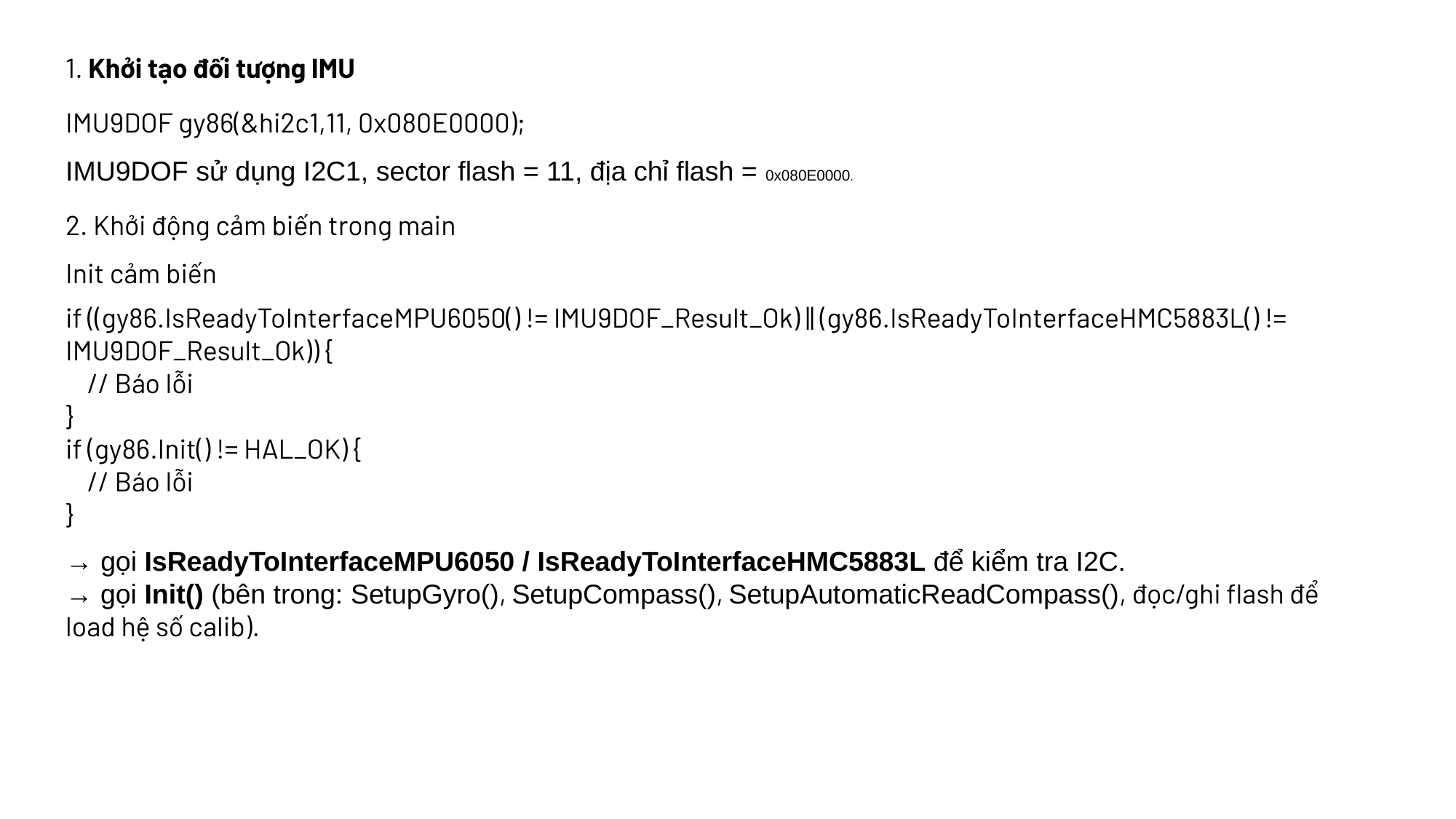

1. Khởi tạo đối tượng IMU
IMU9DOF gy86(&hi2c1,11, 0x080E0000);
IMU9DOF sử dụng I2C1, sector flash = 11, địa chỉ flash = 0x080E0000.
2. Khởi động cảm biến trong main
Init cảm biến
if ((gy86.IsReadyToInterfaceMPU6050() != IMU9DOF_Result_Ok) || (gy86.IsReadyToInterfaceHMC5883L() != IMU9DOF_Result_Ok)) {
    // Báo lỗi
}
if (gy86.Init() != HAL_OK) {
    // Báo lỗi
}
→ gọi IsReadyToInterfaceMPU6050 / IsReadyToInterfaceHMC5883L để kiểm tra I2C.
→ gọi Init() (bên trong: SetupGyro(), SetupCompass(), SetupAutomaticReadCompass(), đọc/ghi flash để load hệ số calib).